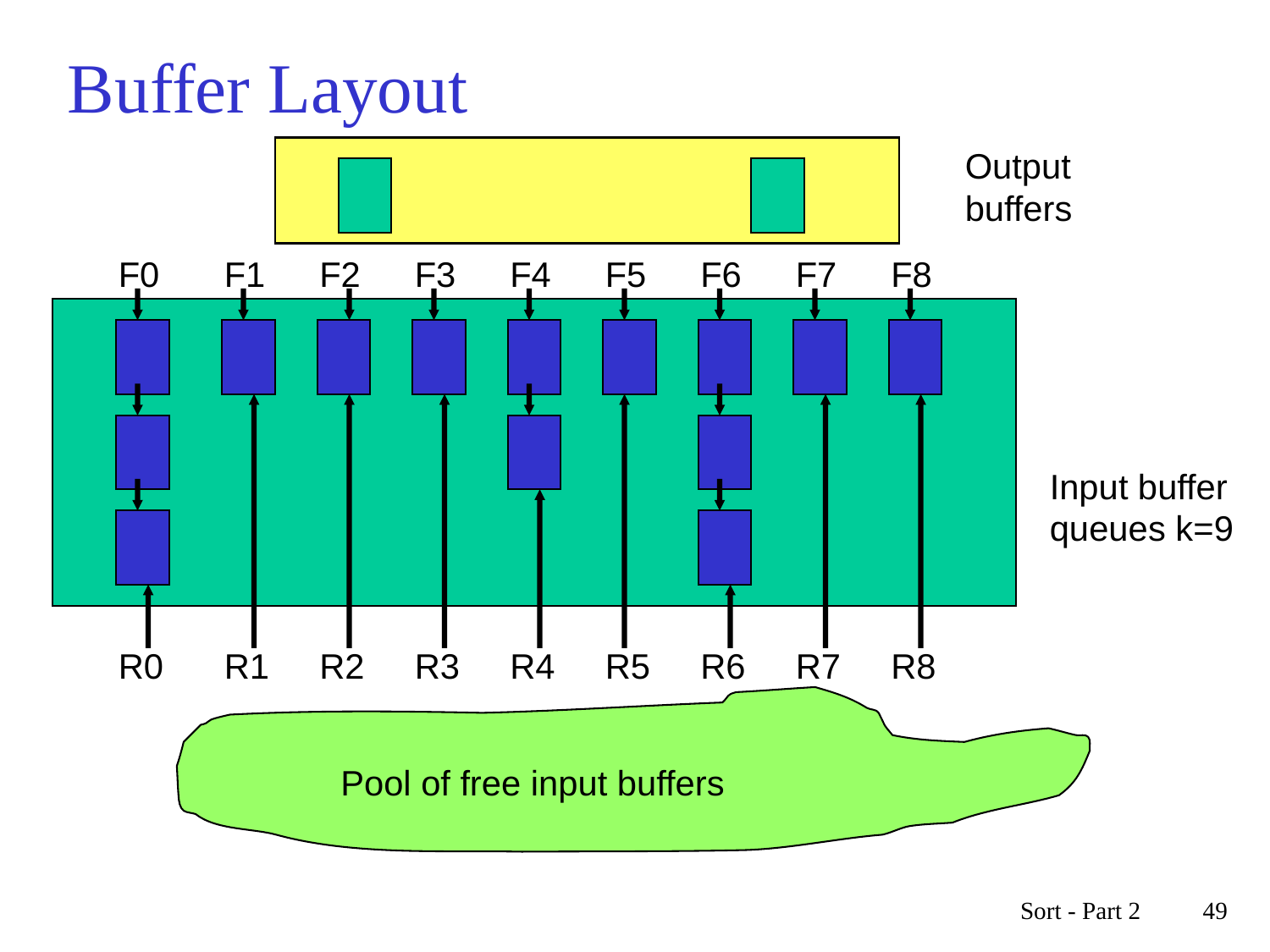

# Buffer Layout

Output buffers

F0
F1
F2
F3
F4
F5
F6
F7
F8

R0
R1
R2
R3
R4
R5
R6
R7
R8
Input buffer queues k=9

Pool of free input buffers
Sort - Part 2
49